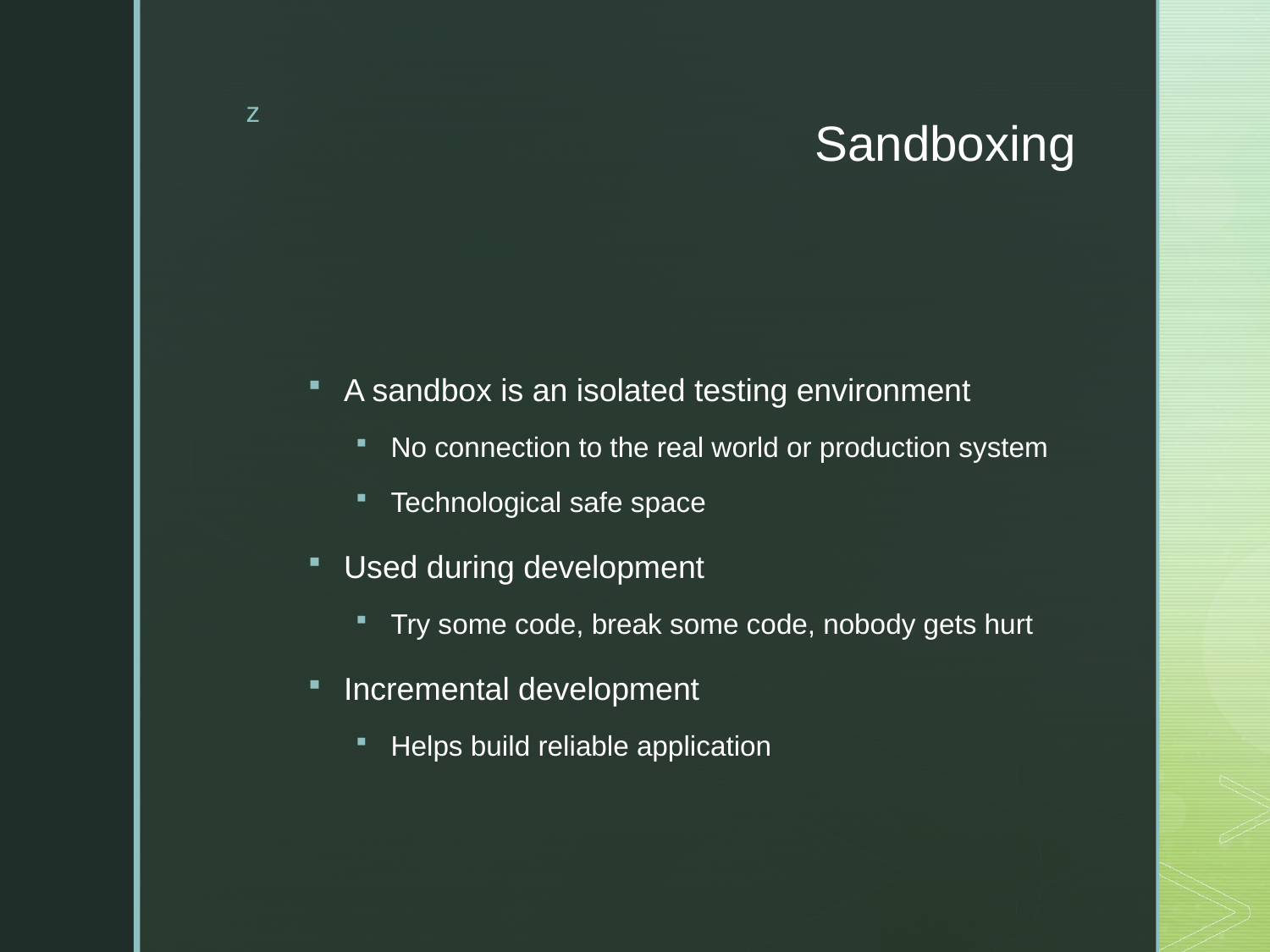

# Sandboxing
A sandbox is an isolated testing environment
No connection to the real world or production system
Technological safe space
Used during development
Try some code, break some code, nobody gets hurt
Incremental development
Helps build reliable application